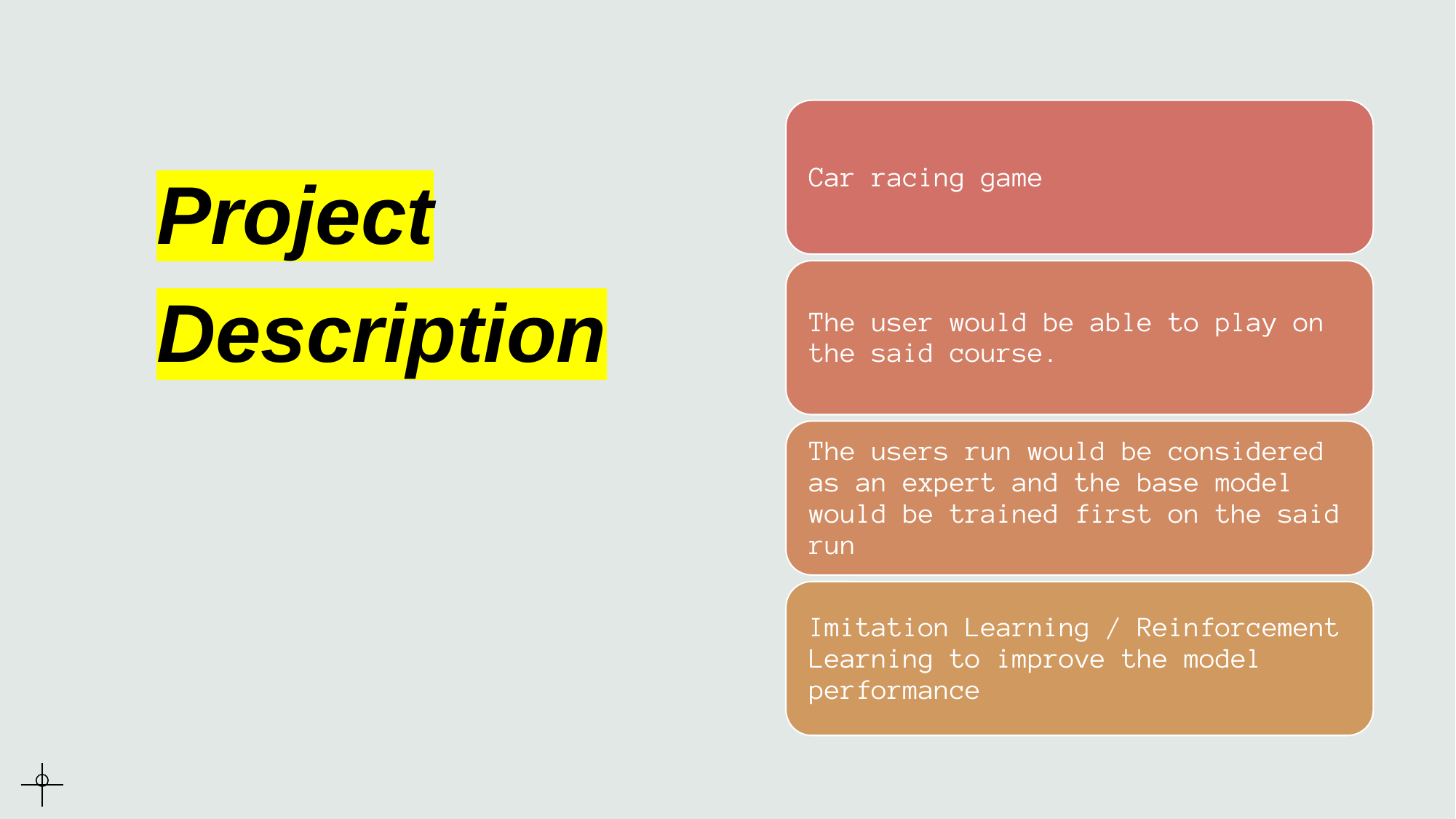

Car racing game
The user would be able to play on the said course.
The users run would be considered as an expert and the base model would be trained first on the said run
Imitation Learning / Reinforcement Learning to improve the model performance
# Project Description